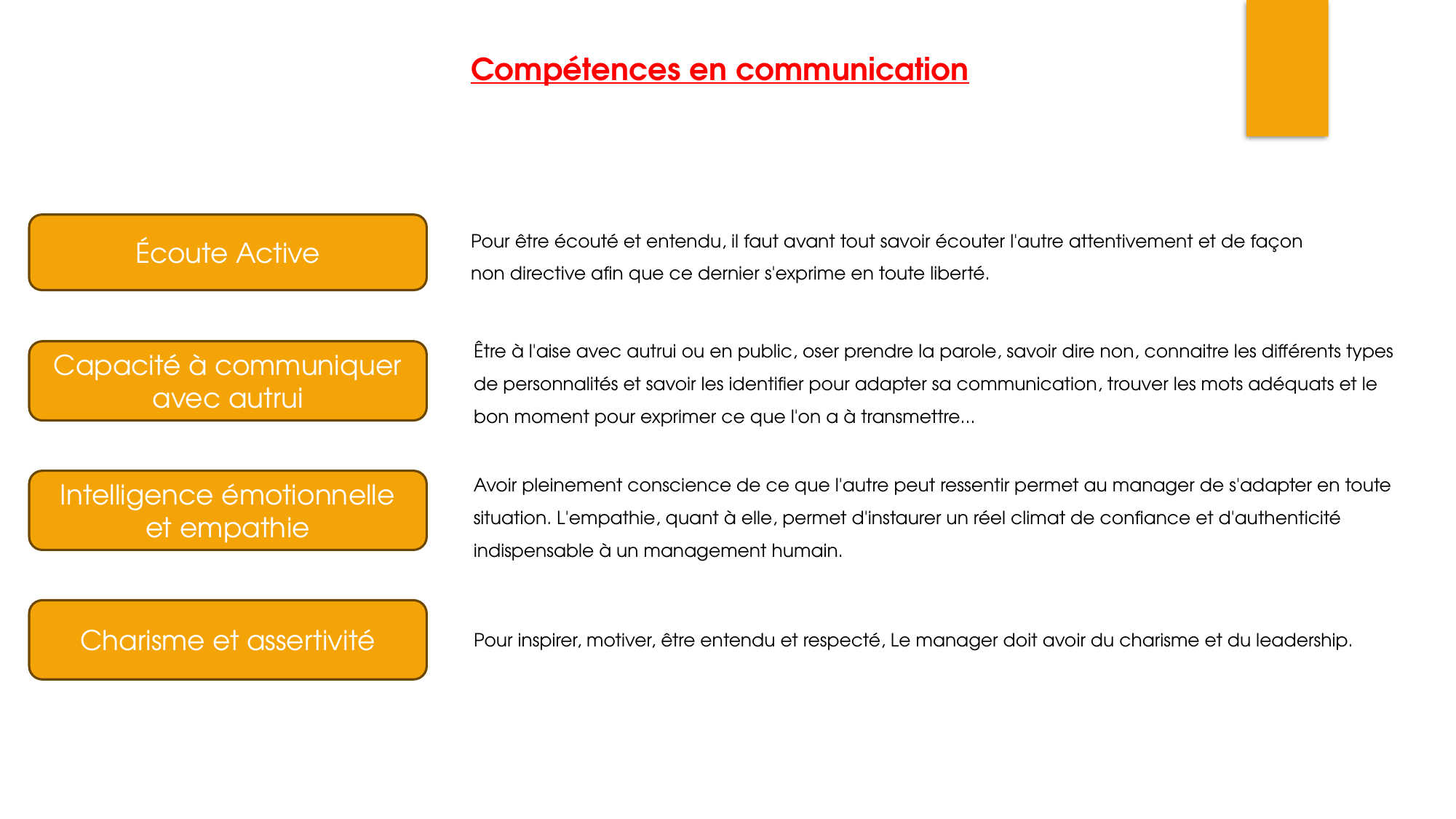

Compétences en communication
Pour être écouté et entendu, il faut avant tout savoir écouter l'autre attentivement et de façon non directive afin que ce dernier s'exprime en toute liberté.
Écoute Active
Être à l'aise avec autrui ou en public, oser prendre la parole, savoir dire non, connaitre les différents types de personnalités et savoir les identifier pour adapter sa communication, trouver les mots adéquats et le bon moment pour exprimer ce que l'on a à transmettre...
Capacité à communiquer avec autrui
Avoir pleinement conscience de ce que l'autre peut ressentir permet au manager de s'adapter en toute situation. L'empathie, quant à elle, permet d'instaurer un réel climat de confiance et d'authenticité indispensable à un management humain.
Intelligence émotionnelle et empathie
Charisme et assertivité
Pour inspirer, motiver, être entendu et respecté, Le manager doit avoir du charisme et du leadership.